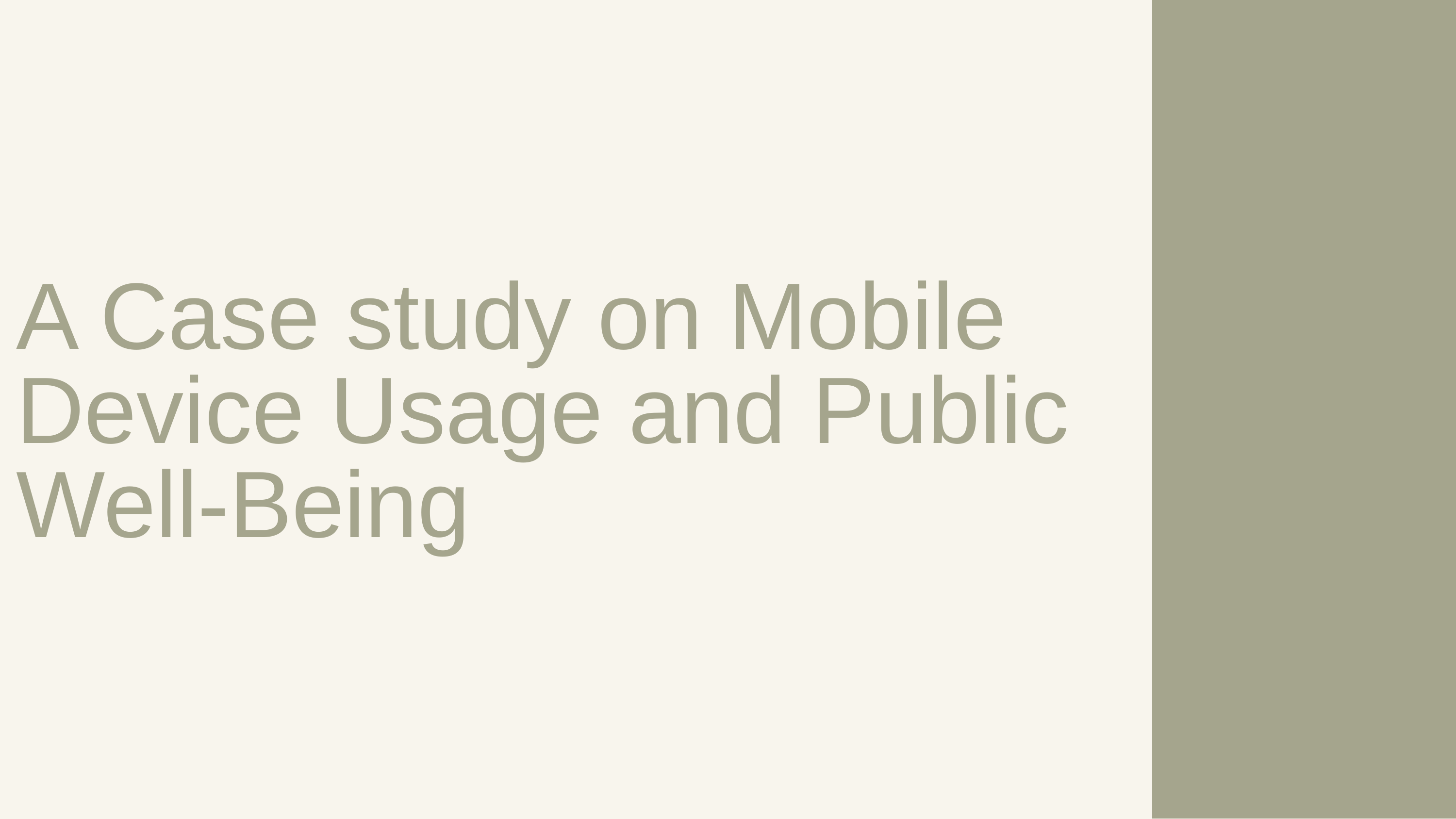

A Case study on Mobile Device Usage and Public Well-Being